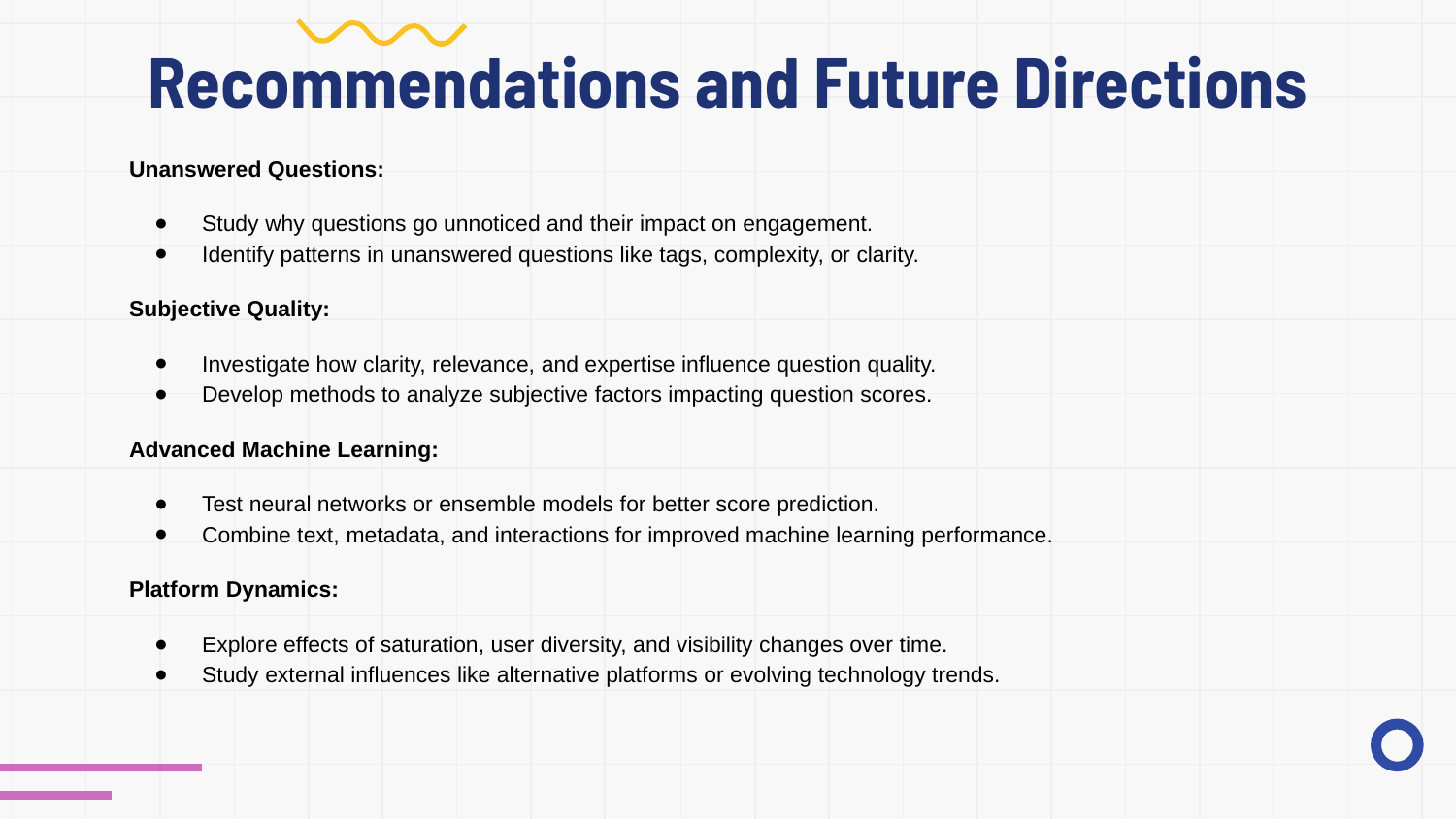

# Recommendations and Future Directions

Unanswered Questions:
Study why questions go unnoticed and their impact on engagement.
Identify patterns in unanswered questions like tags, complexity, or clarity.
Subjective Quality:
Investigate how clarity, relevance, and expertise influence question quality.
Develop methods to analyze subjective factors impacting question scores.
Advanced Machine Learning:
Test neural networks or ensemble models for better score prediction.
Combine text, metadata, and interactions for improved machine learning performance.
Platform Dynamics:
Explore effects of saturation, user diversity, and visibility changes over time.
Study external influences like alternative platforms or evolving technology trends.